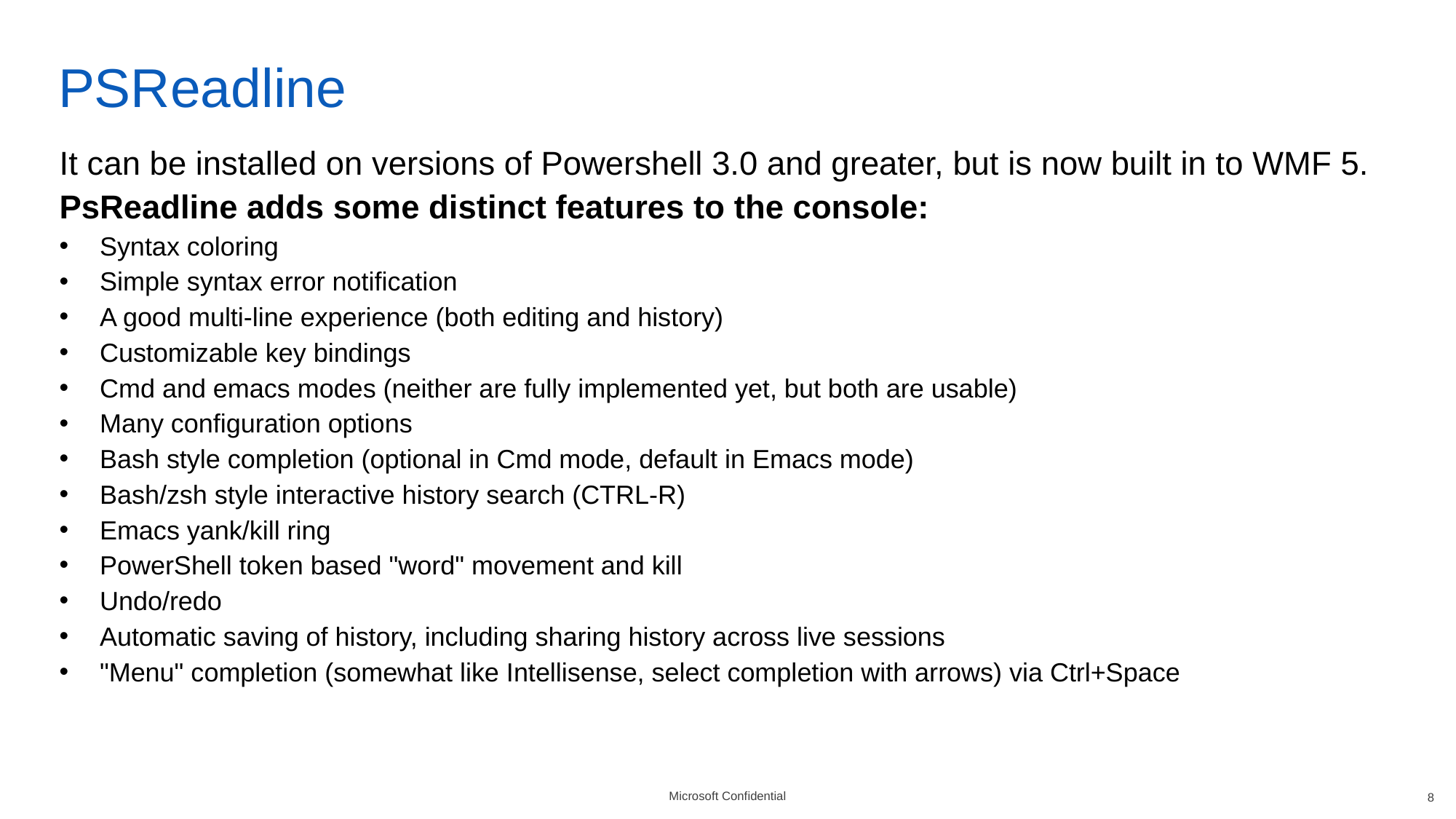

# PSReadline
It can be installed on versions of Powershell 3.0 and greater, but is now built in to WMF 5.
PsReadline adds some distinct features to the console:
Syntax coloring
Simple syntax error notification
A good multi-line experience (both editing and history)
Customizable key bindings
Cmd and emacs modes (neither are fully implemented yet, but both are usable)
Many configuration options
Bash style completion (optional in Cmd mode, default in Emacs mode)
Bash/zsh style interactive history search (CTRL-R)
Emacs yank/kill ring
PowerShell token based "word" movement and kill
Undo/redo
Automatic saving of history, including sharing history across live sessions
"Menu" completion (somewhat like Intellisense, select completion with arrows) via Ctrl+Space

8